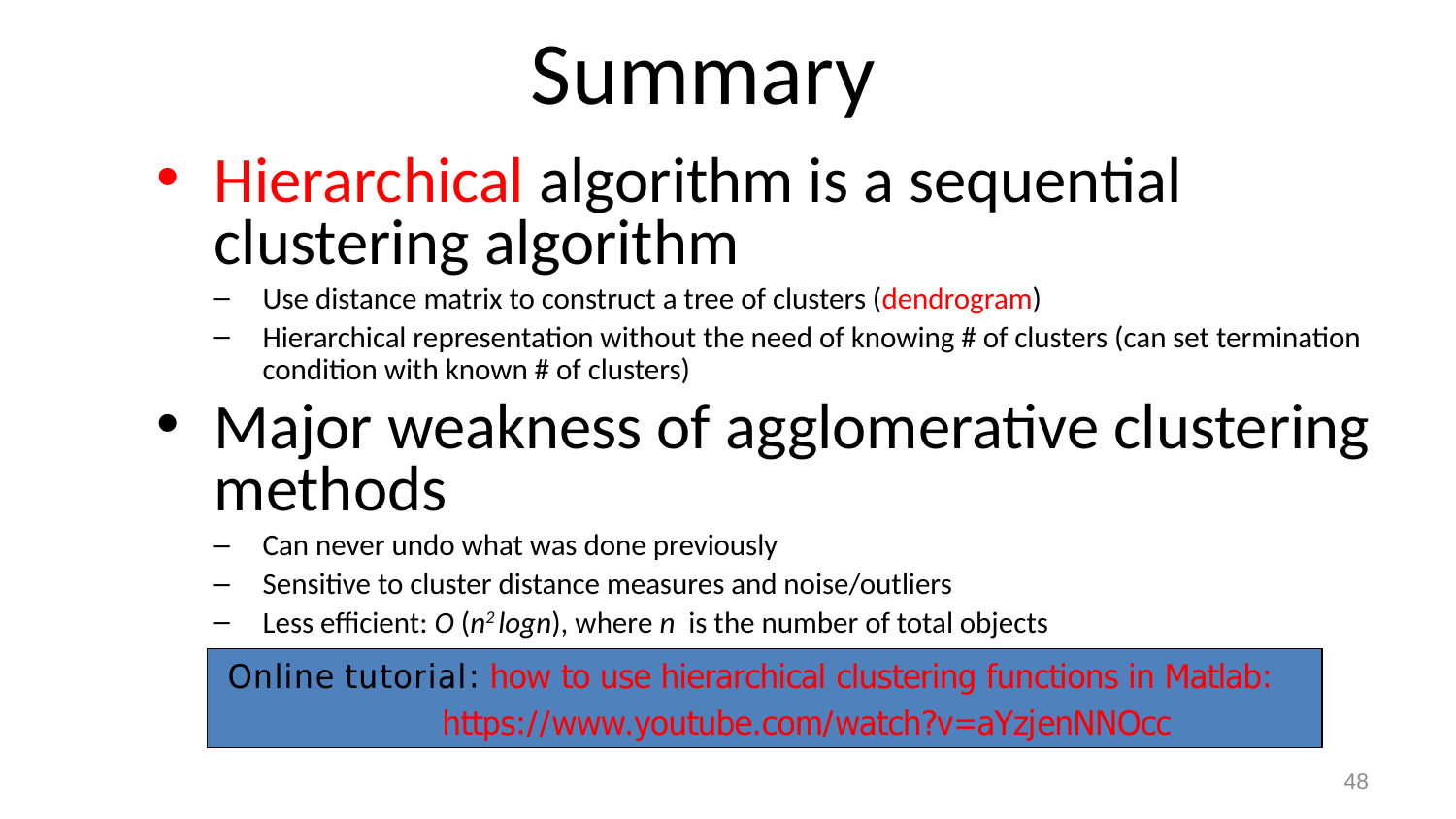

# Summary
Hierarchical algorithm is a sequential clustering algorithm
Use distance matrix to construct a tree of clusters (dendrogram)
Hierarchical representation without the need of knowing # of clusters (can set termination condition with known # of clusters)
Major weakness of agglomerative clustering methods
Can never undo what was done previously
Sensitive to cluster distance measures and noise/outliers
Less efficient: O (n2 logn), where n  is the number of total objects

Online tutorial: how to use hierarchical clustering functions in Matlab:
                     https://www.youtube.com/watch?v=aYzjenNNOcc
48